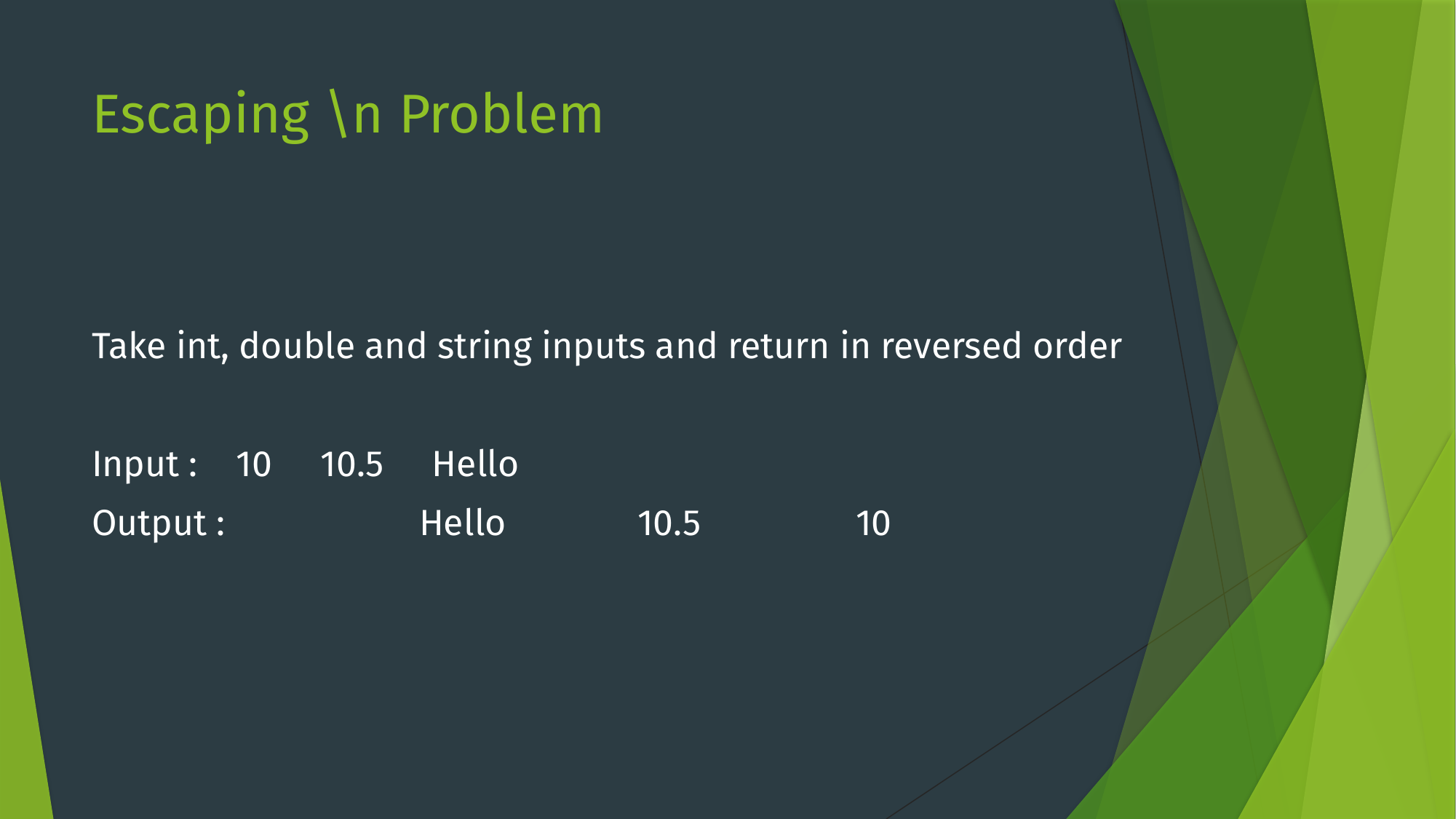

# Escaping \n Problem

Take int, double and string inputs and return in reversed order

Input :    10     10.5     Hello
Output : 		Hello 		10.5		10